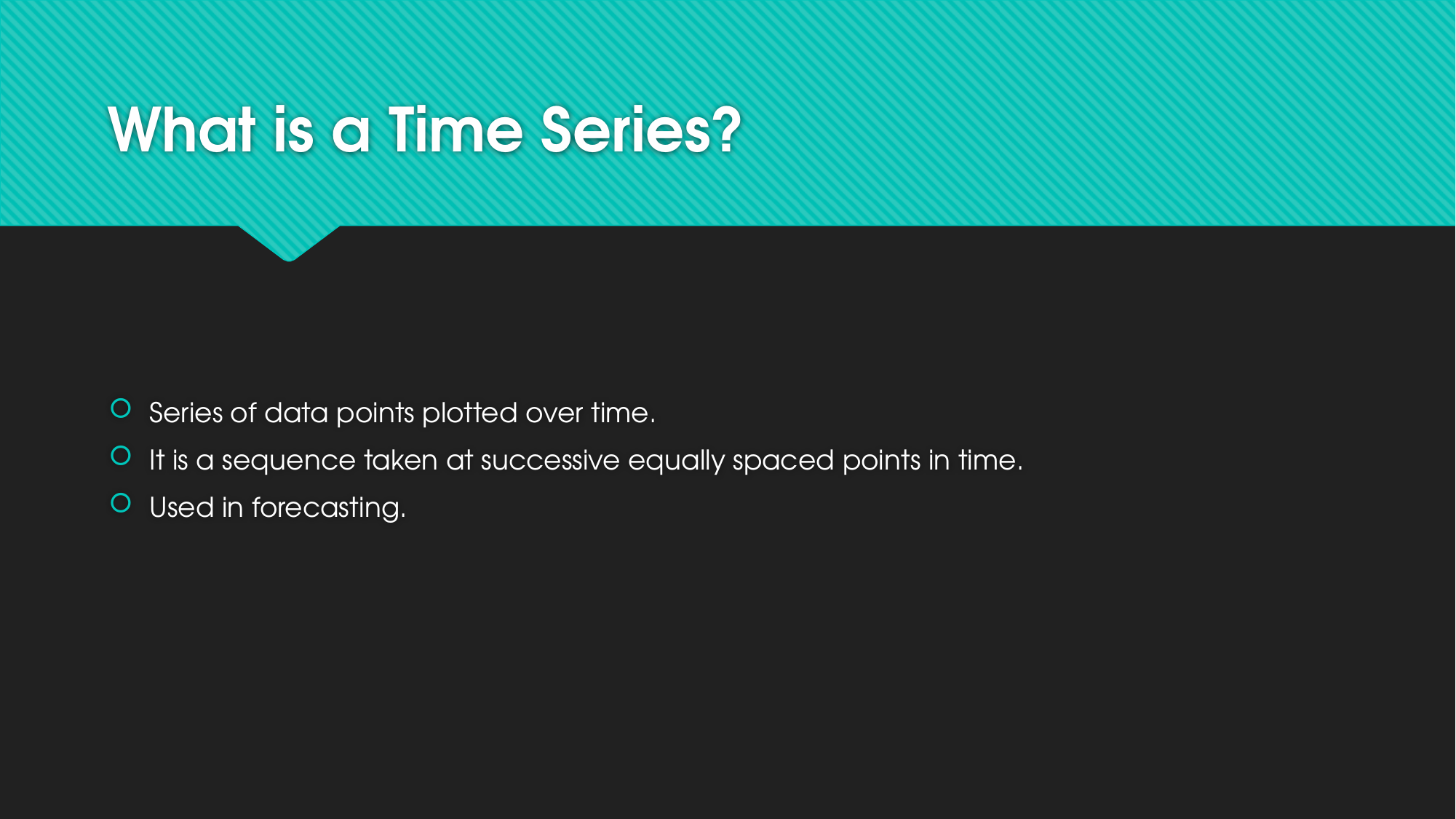

# What is a Time Series?
Series of data points plotted over time.
It is a sequence taken at successive equally spaced points in time.
Used in forecasting.